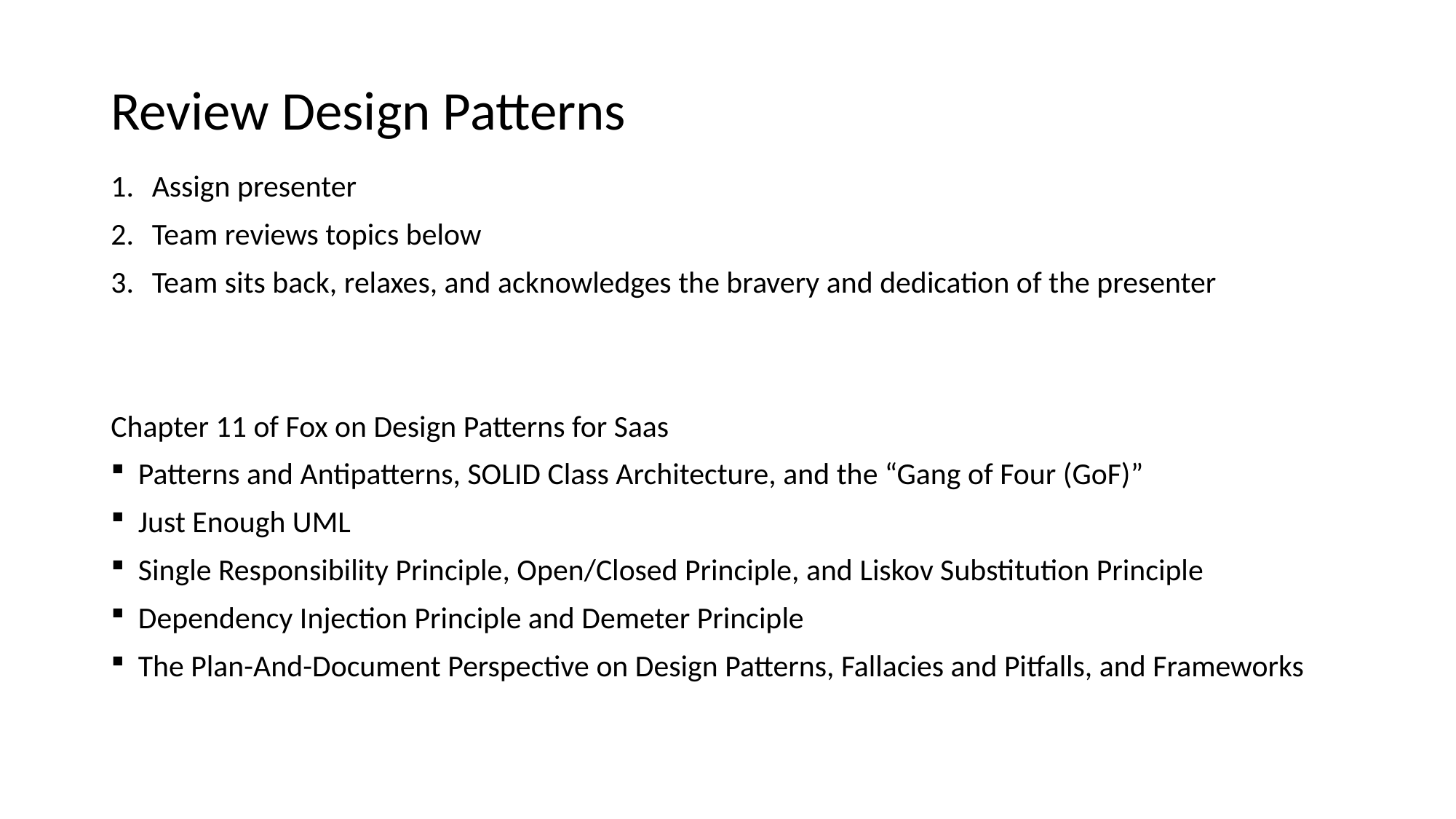

# Review Design Patterns
Assign presenter
Team reviews topics below
Team sits back, relaxes, and acknowledges the bravery and dedication of the presenter

Chapter 11 of Fox on Design Patterns for Saas
Patterns and Antipatterns, SOLID Class Architecture, and the “Gang of Four (GoF)”
Just Enough UML
Single Responsibility Principle, Open/Closed Principle, and Liskov Substitution Principle
Dependency Injection Principle and Demeter Principle
The Plan-And-Document Perspective on Design Patterns, Fallacies and Pitfalls, and Frameworks